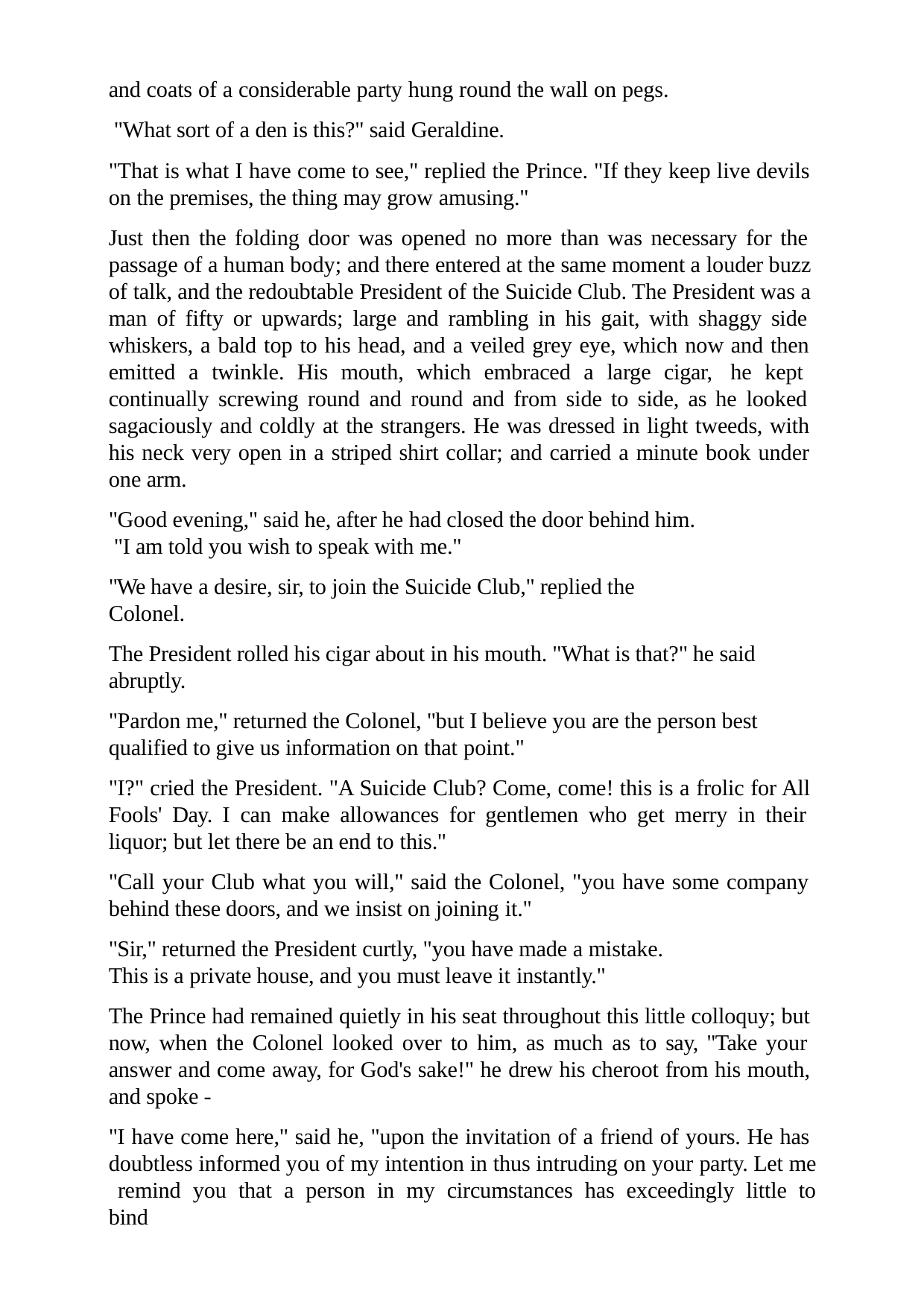

and coats of a considerable party hung round the wall on pegs.  "What sort of a den is this?" said Geraldine.
"That is what I have come to see," replied the Prince. "If they keep live devils  on the premises, the thing may grow amusing."
Just then the folding door was opened no more than was necessary for the  passage of a human body; and there entered at the same moment a louder buzz  of talk, and the redoubtable President of the Suicide Club. The President was a  man of fifty or upwards; large and rambling in his gait, with shaggy side  whiskers, a bald top to his head, and a veiled grey eye, which now and then  emitted a twinkle. His mouth, which embraced a large cigar, he kept  continually screwing round and round and from side to side, as he looked  sagaciously and coldly at the strangers. He was dressed in light tweeds, with  his neck very open in a striped shirt collar; and carried a minute book under  one arm.
"Good evening," said he, after he had closed the door behind him.  "I am told you wish to speak with me."
"We have a desire, sir, to join the Suicide Club," replied the  Colonel.
The President rolled his cigar about in his mouth. "What is that?" he said  abruptly.
"Pardon me," returned the Colonel, "but I believe you are the person best  qualified to give us information on that point."
"I?" cried the President. "A Suicide Club? Come, come! this is a frolic for All  Fools' Day. I can make allowances for gentlemen who get merry in their  liquor; but let there be an end to this."
"Call your Club what you will," said the Colonel, "you have some company  behind these doors, and we insist on joining it."
"Sir," returned the President curtly, "you have made a mistake.  This is a private house, and you must leave it instantly."
The Prince had remained quietly in his seat throughout this little colloquy; but  now, when the Colonel looked over to him, as much as to say, "Take your  answer and come away, for God's sake!" he drew his cheroot from his mouth,  and spoke -
"I have come here," said he, "upon the invitation of a friend of yours. He has  doubtless informed you of my intention in thus intruding on your party. Let me  remind you that a person in my circumstances has exceedingly little to bind